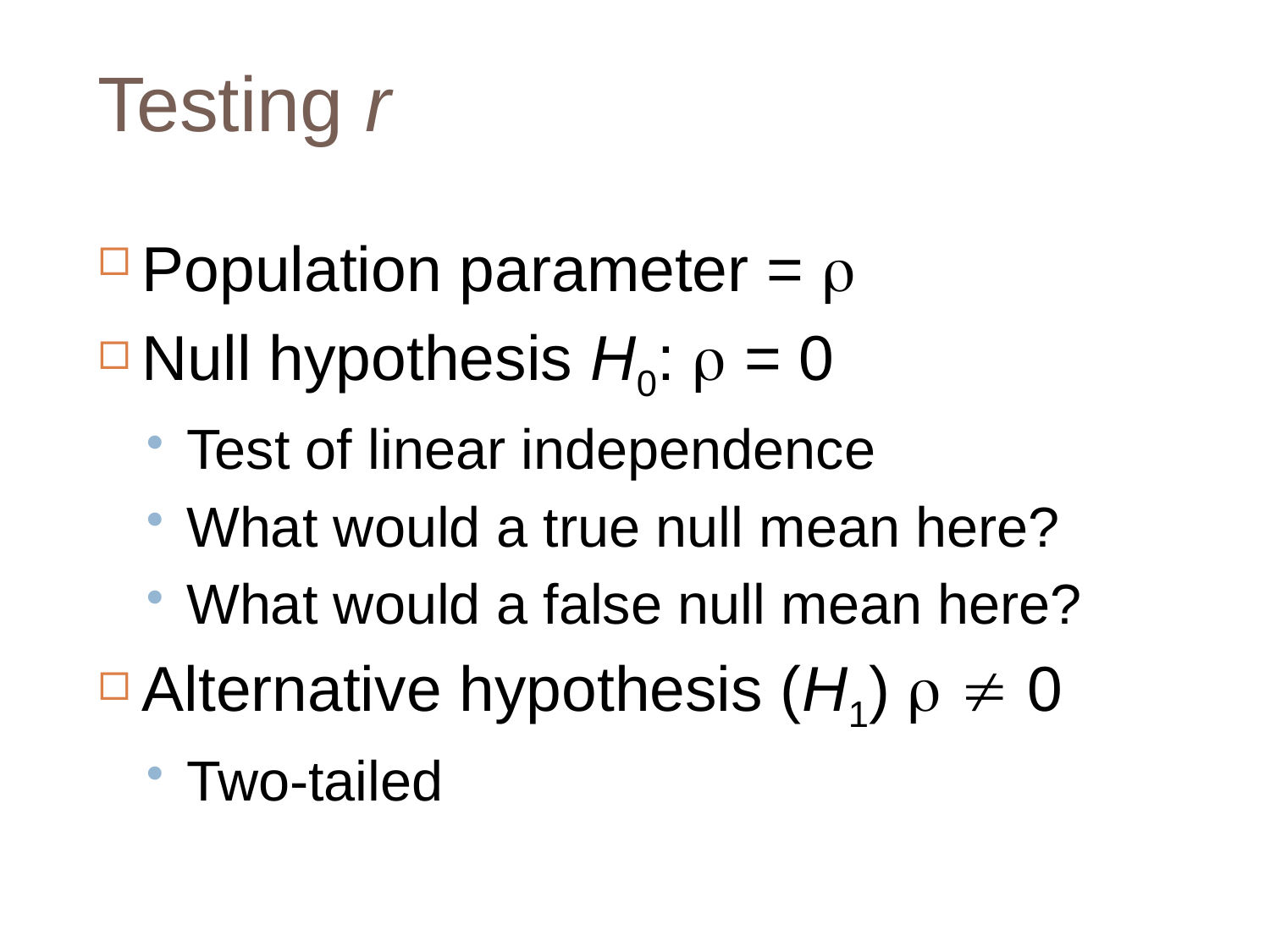

# Testing r
Population parameter = ρ
Null hypothesis H0: ρ = 0
Test of linear independence
What would a true null mean here?
What would a false null mean here?
Alternative hypothesis (H1) ρ ≠ 0
Two-tailed